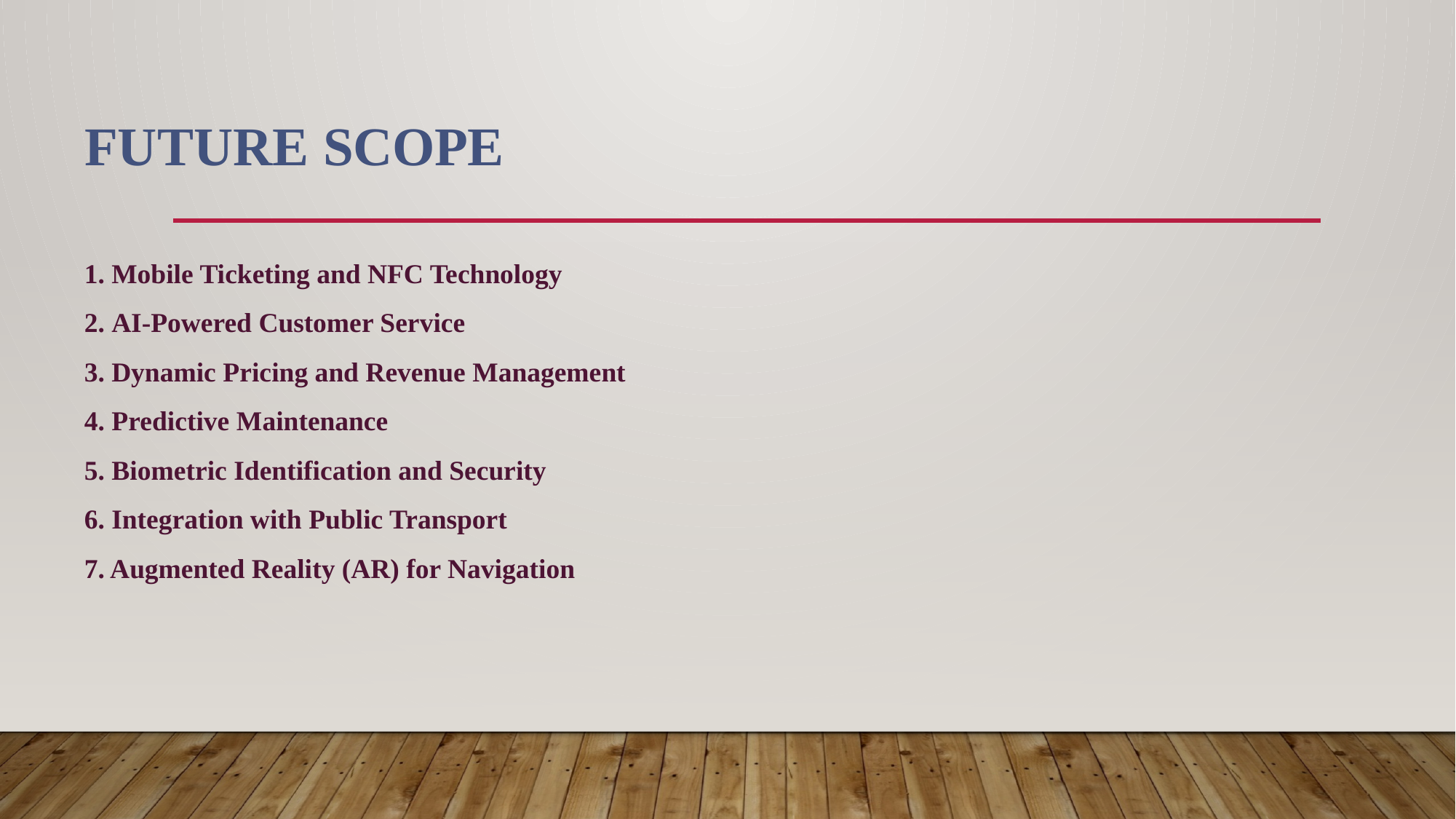

FUTURE SCOPE
Mobile Ticketing and NFC Technology
AI-Powered Customer Service
Dynamic Pricing and Revenue Management
4. Predictive Maintenance
5. Biometric Identification and Security
6. Integration with Public Transport
7. Augmented Reality (AR) for Navigation